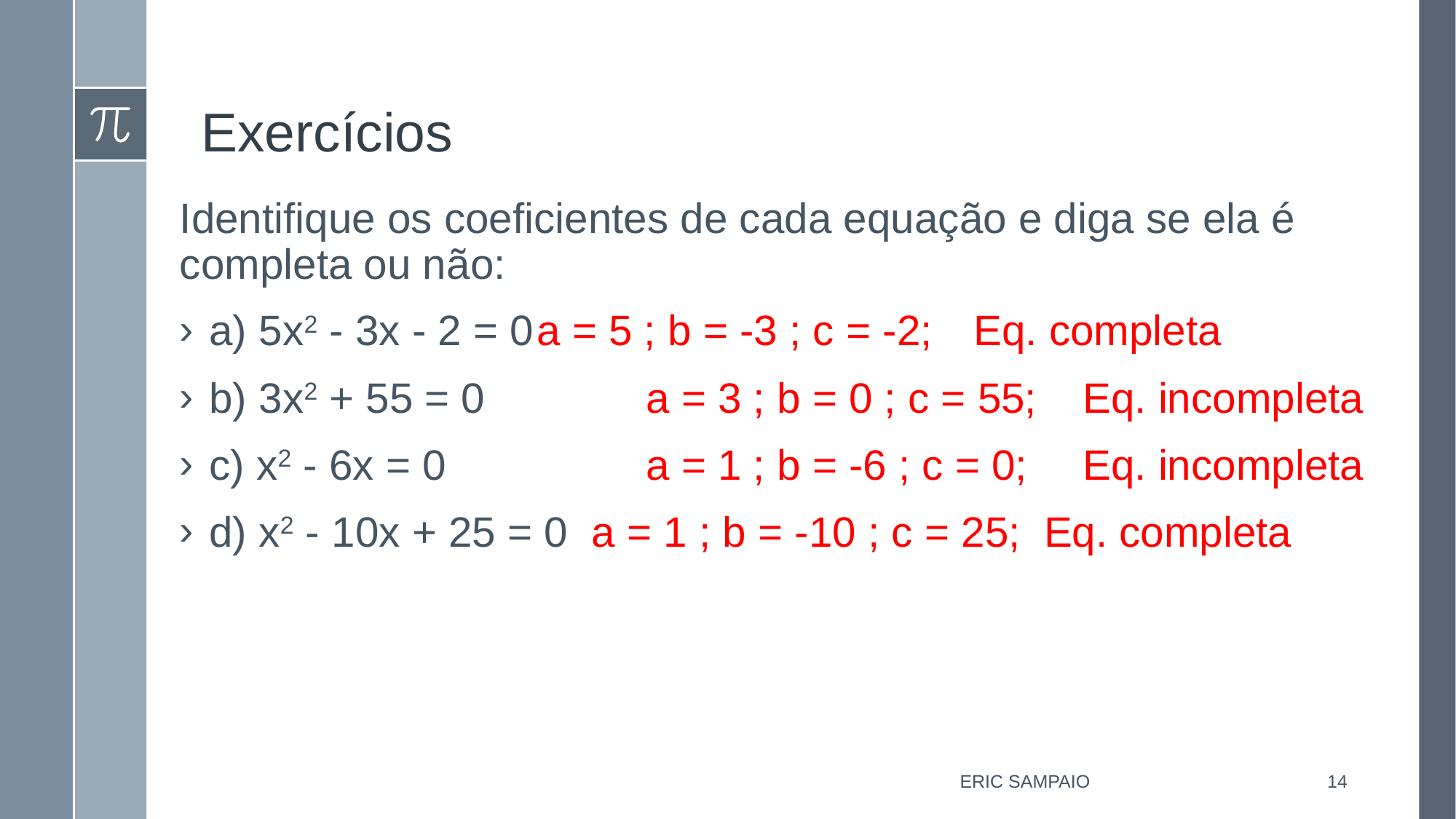

# Exercícios
Identifique os coeficientes de cada equação e diga se ela é completa ou não:
a) 5x2 - 3x - 2 = 0	a = 5 ; b = -3 ; c = -2;	Eq. completa
b) 3x2 + 55 = 0		a = 3 ; b = 0 ; c = 55;	Eq. incompleta
c) x2 - 6x = 0		a = 1 ; b = -6 ; c = 0;	Eq. incompleta
d) x2 - 10x + 25 = 0  a = 1 ; b = -10 ; c = 25;  Eq. completa

Eric Sampaio
14